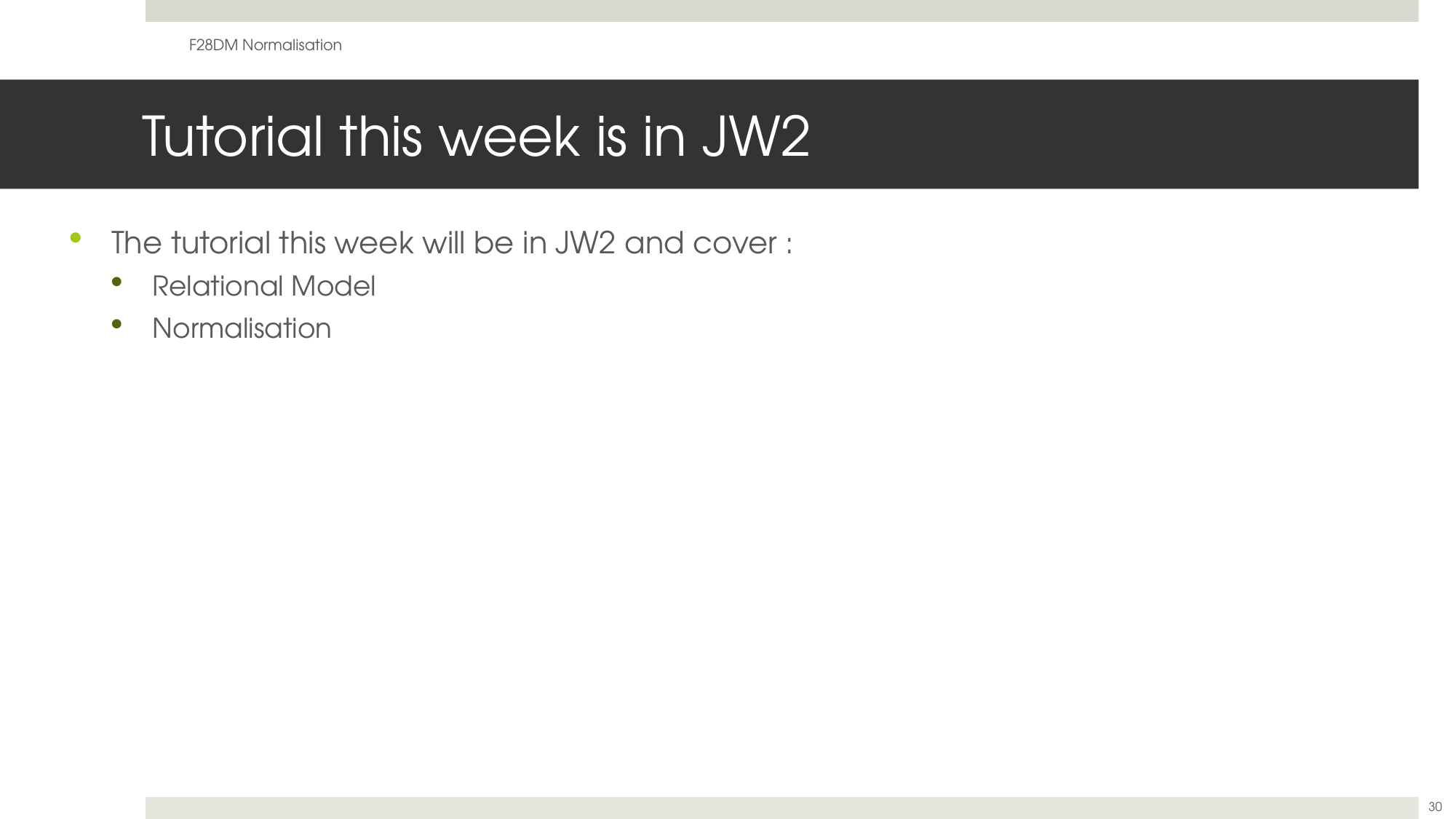

F28DM Normalisation

# Tutorial this week is in JW2
The tutorial this week will be in JW2 and cover :
Relational Model
Normalisation
30